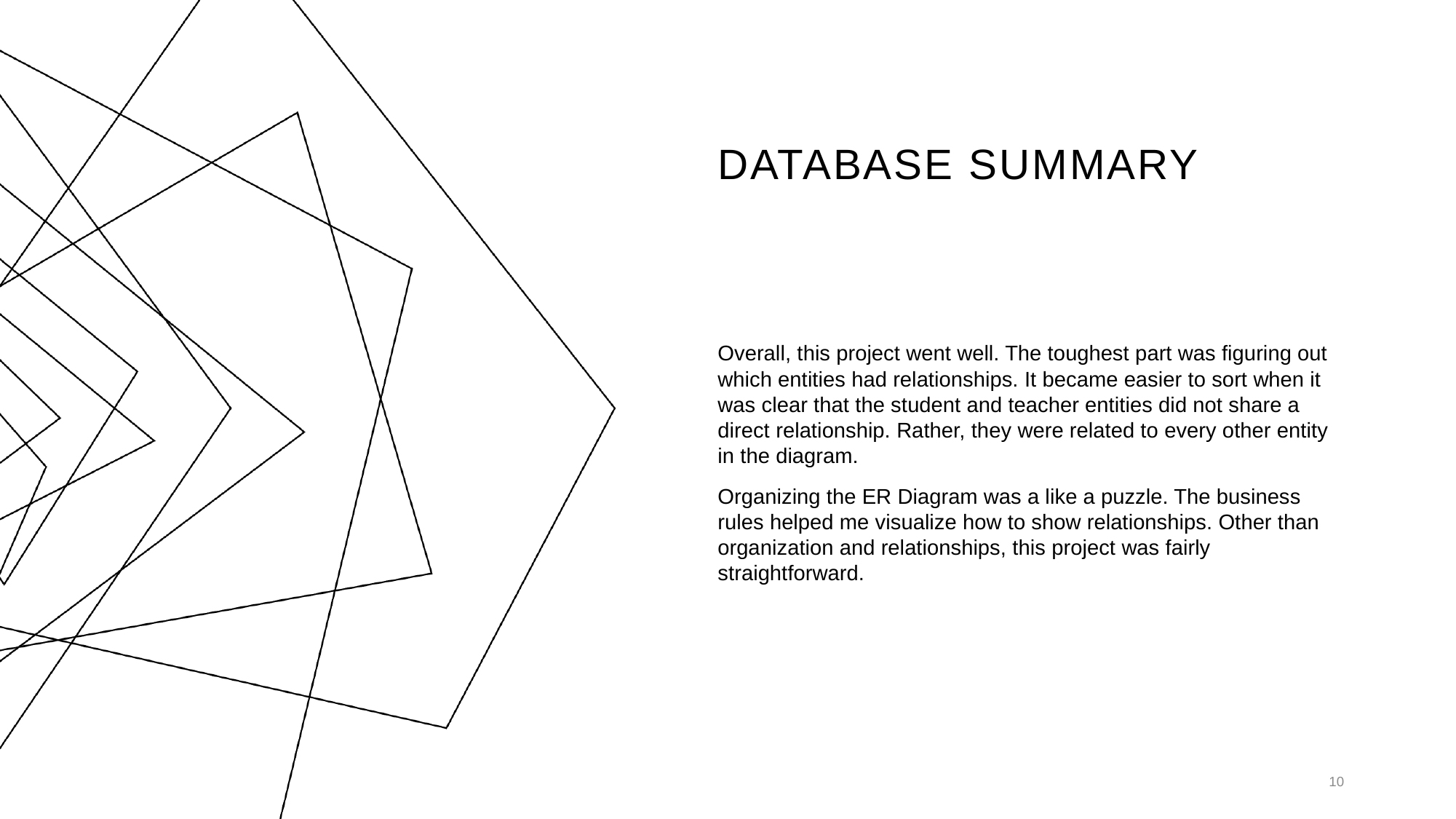

# Database Summary
Overall, this project went well. The toughest part was figuring out which entities had relationships. It became easier to sort when it was clear that the student and teacher entities did not share a direct relationship. Rather, they were related to every other entity in the diagram.
Organizing the ER Diagram was a like a puzzle. The business rules helped me visualize how to show relationships. Other than organization and relationships, this project was fairly straightforward.
10